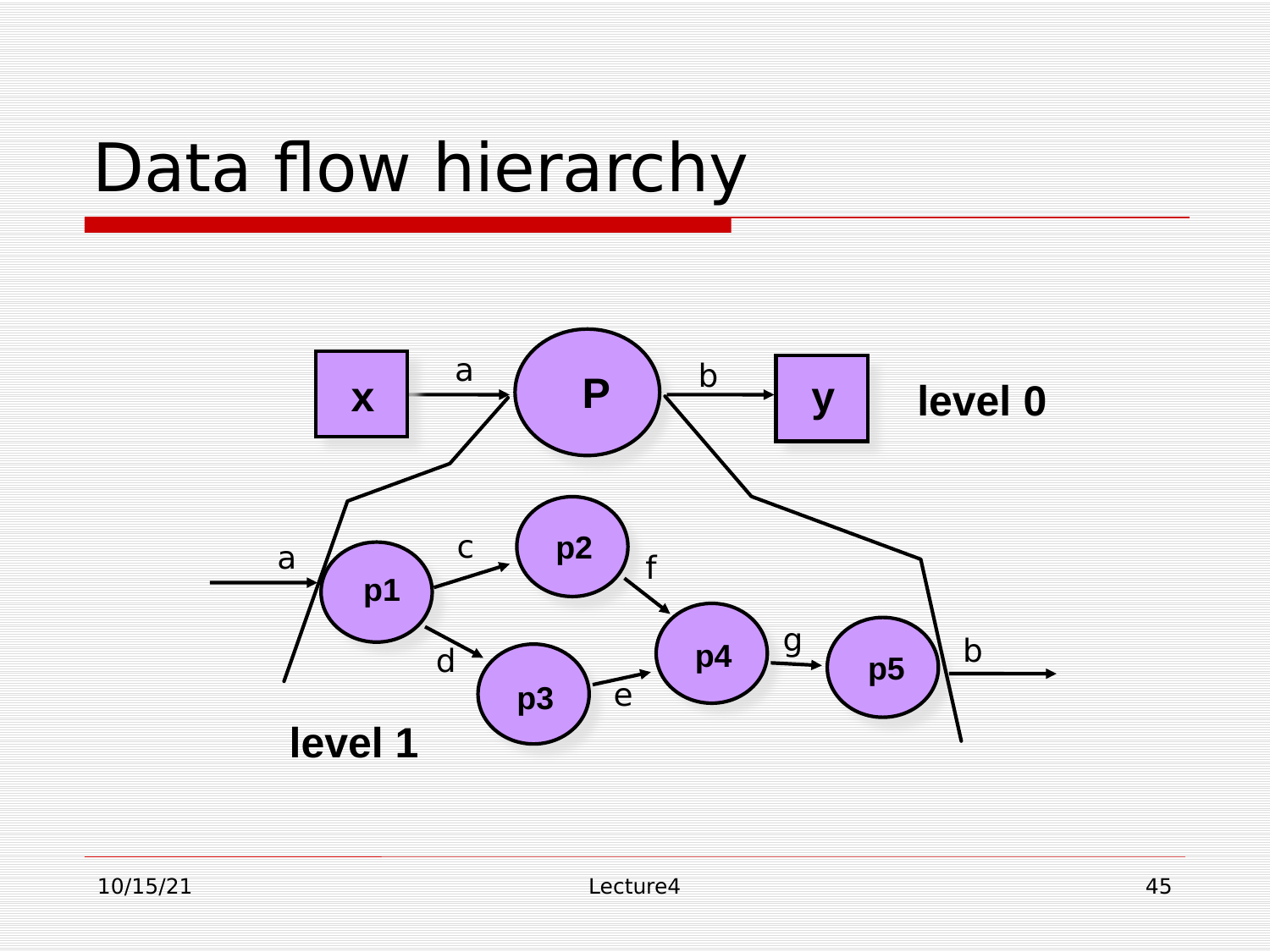

# Data flow hierarchy

a
b

P
x
y
level 0

c
p2
a
f

p1

g

b

p4
d
p5

e
p3

level 1
10/15/21
Lecture4
45